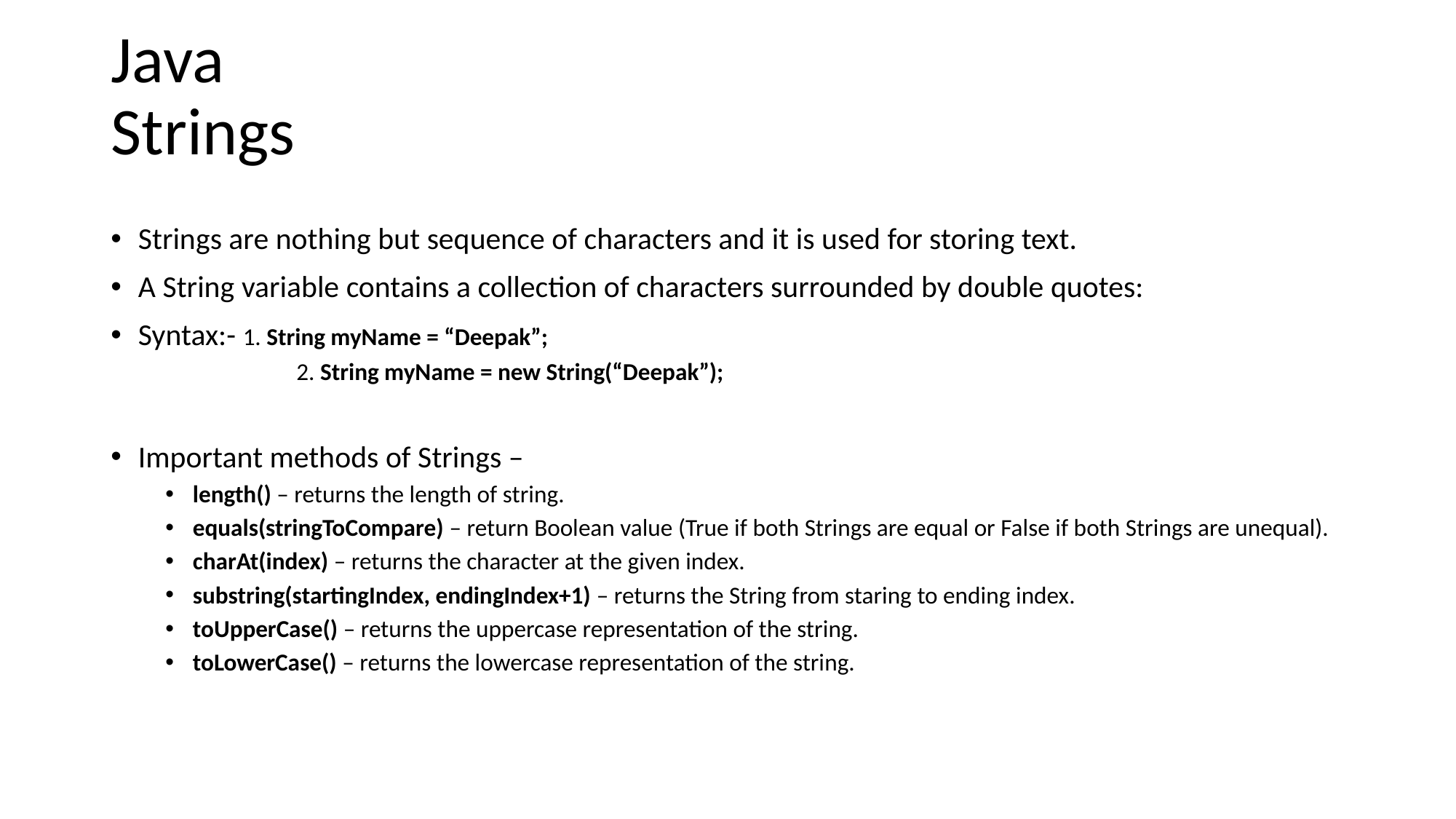

# Java Strings
Strings are nothing but sequence of characters and it is used for storing text.
A String variable contains a collection of characters surrounded by double quotes:
Syntax:- 1. String myName = “Deepak”;
	    2. String myName = new String(“Deepak”);

Important methods of Strings –
length() – returns the length of string.
equals(stringToCompare) – return Boolean value (True if both Strings are equal or False if both Strings are unequal).
charAt(index) – returns the character at the given index.
substring(startingIndex, endingIndex+1) – returns the String from staring to ending index.
toUpperCase() – returns the uppercase representation of the string.
toLowerCase() – returns the lowercase representation of the string.